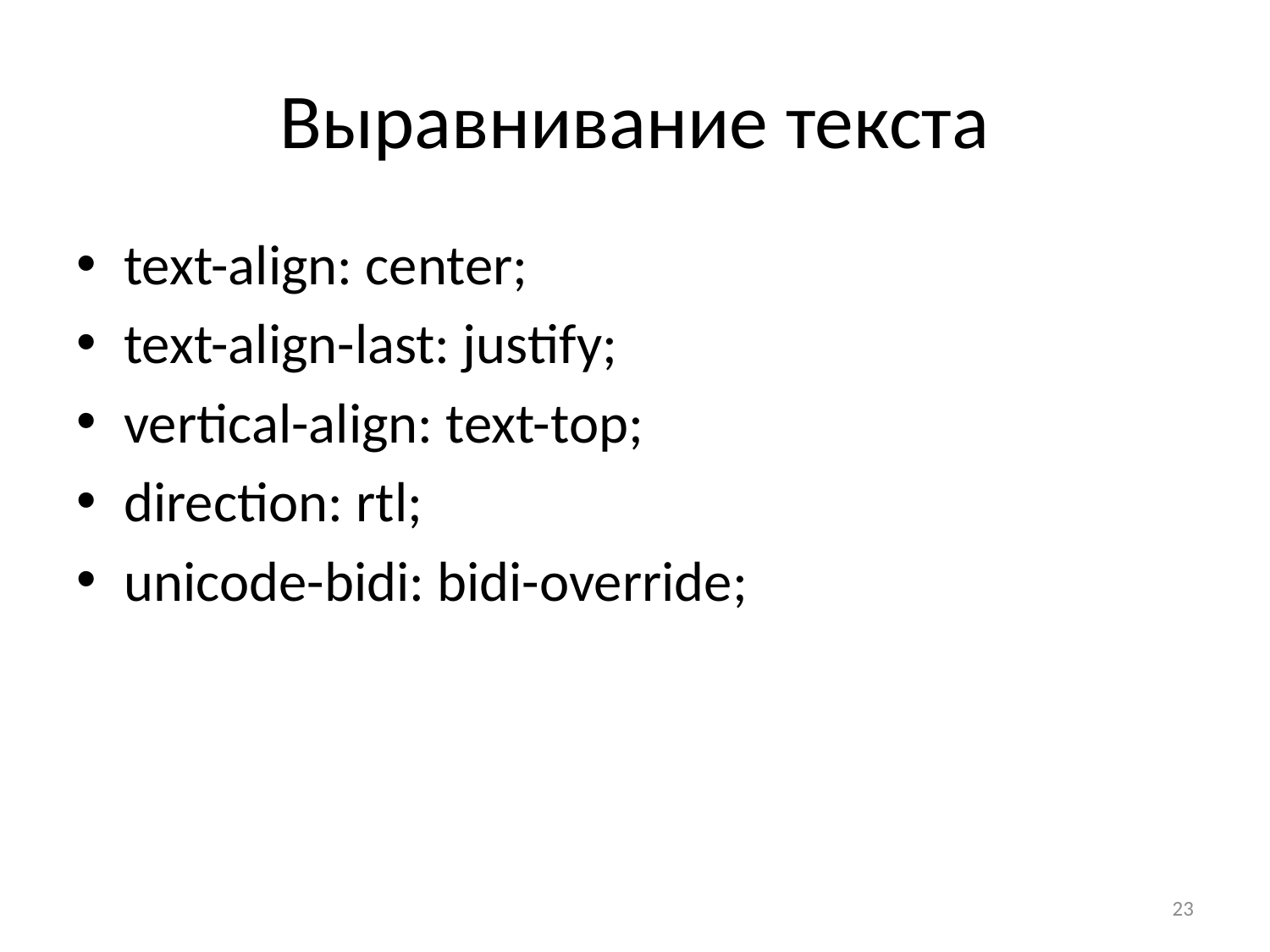

# Выравнивание текста
text-align: center;
text-align-last: justify;
vertical-align: text-top;
direction: rtl;
unicode-bidi: bidi-override;
23